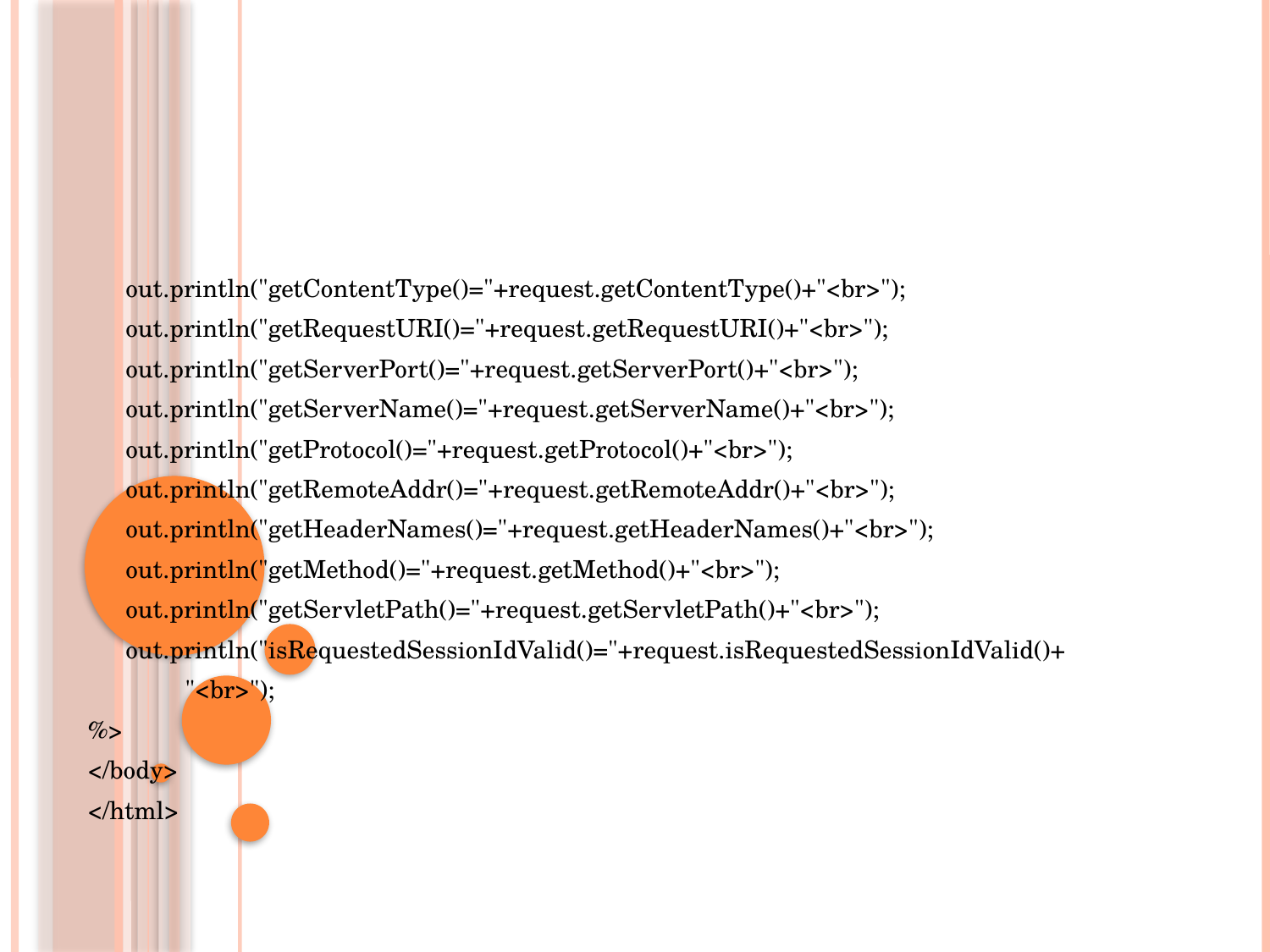

out.println("getContentType()="+request.getContentType()+"<br>");
	out.println("getRequestURI()="+request.getRequestURI()+"<br>");
	out.println("getServerPort()="+request.getServerPort()+"<br>");
	out.println("getServerName()="+request.getServerName()+"<br>");
	out.println("getProtocol()="+request.getProtocol()+"<br>");
	out.println("getRemoteAddr()="+request.getRemoteAddr()+"<br>");
	out.println("getHeaderNames()="+request.getHeaderNames()+"<br>");
	out.println("getMethod()="+request.getMethod()+"<br>");
	out.println("getServletPath()="+request.getServletPath()+"<br>");
	out.println("isRequestedSessionIdValid()="+request.isRequestedSessionIdValid()+
              "<br>");
%>
</body>
</html>